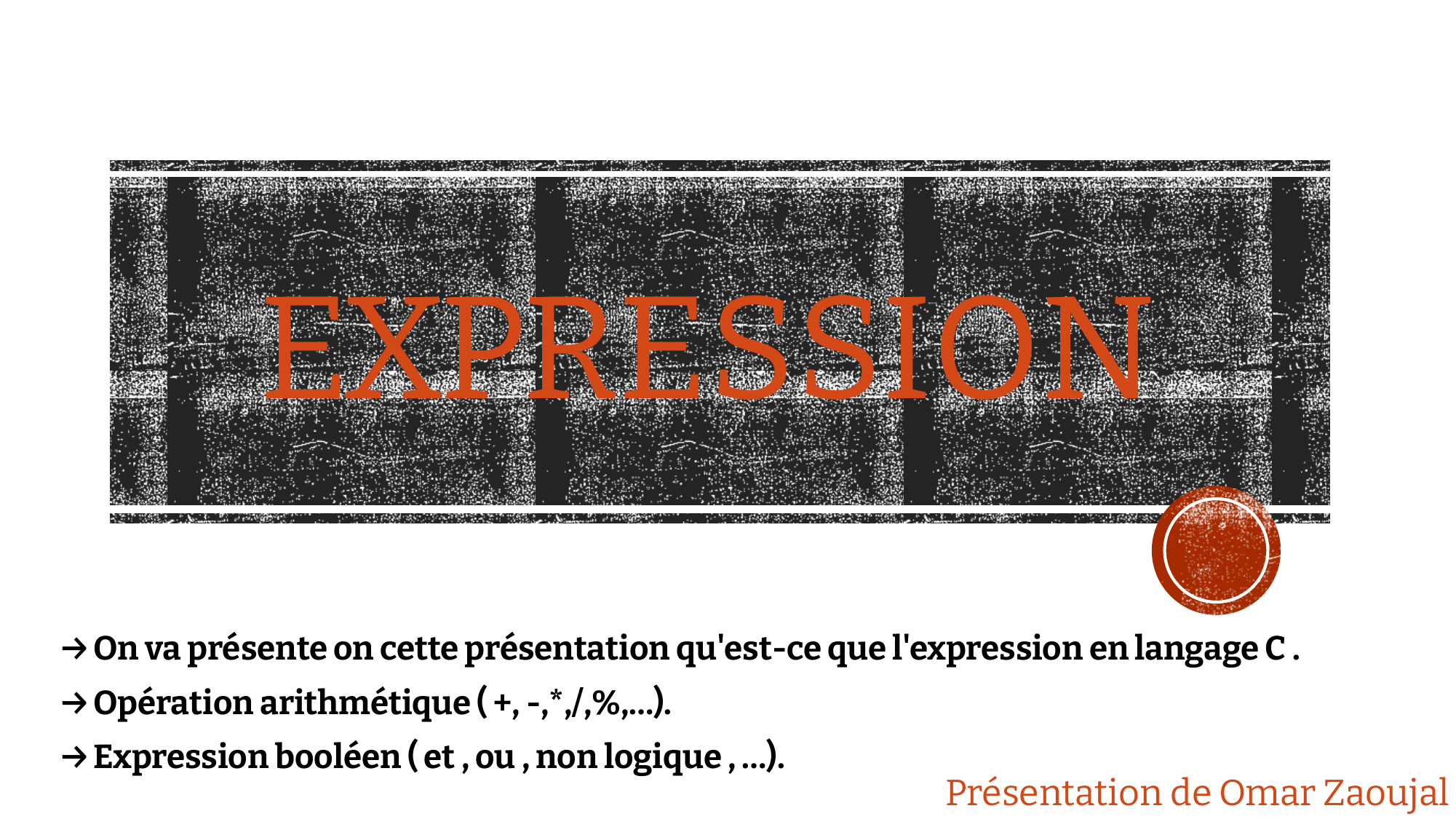

# Expression
→ On va présente on cette présentation qu'est-ce que l'expression en langage C .
→ Opération arithmétique ( +, -,*,/,%,…).
→ Expression booléen ( et , ou , non logique , …).

Présentation de Omar Zaoujal